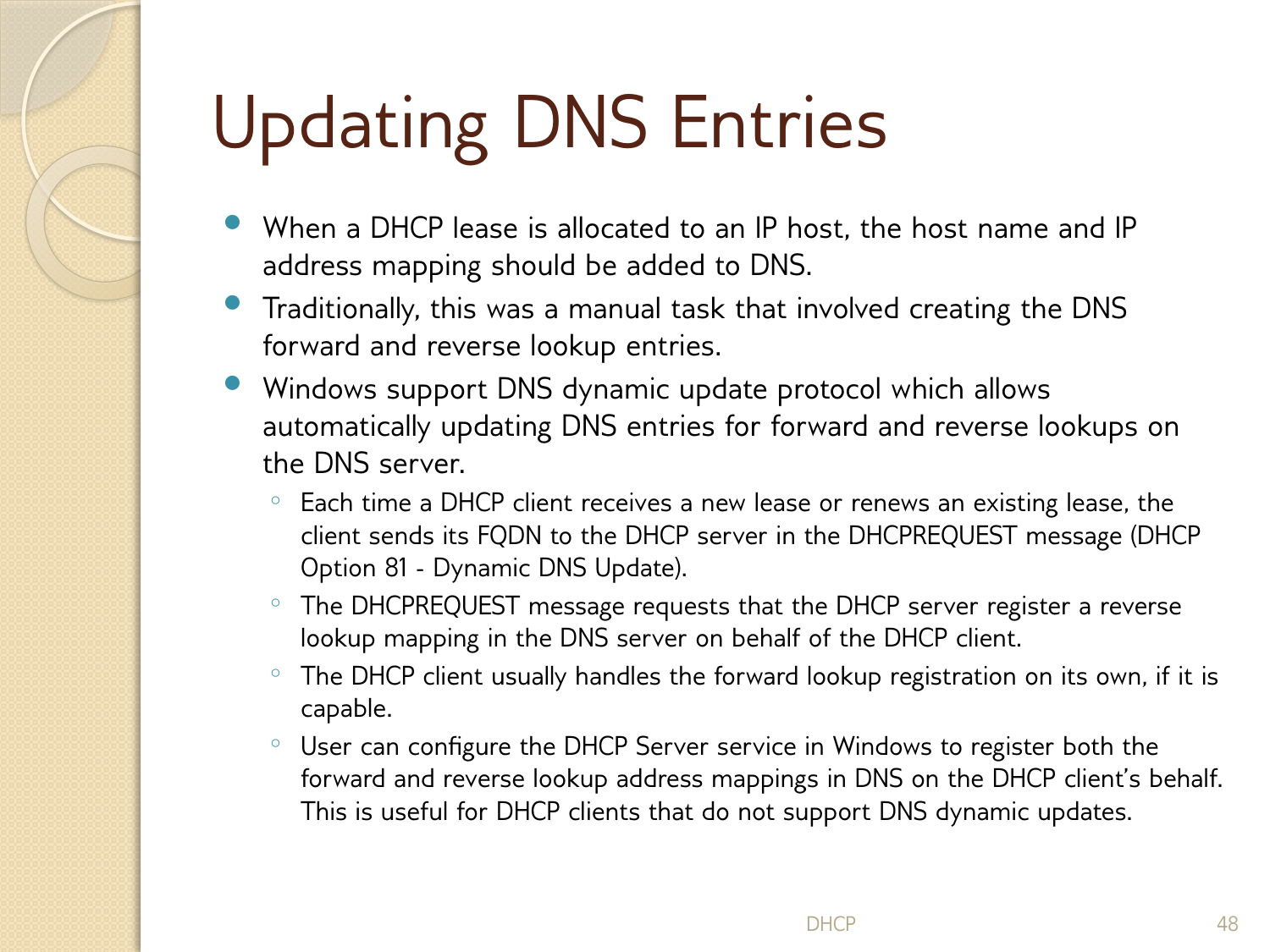

# Updating DNS Entries
When a DHCP lease is allocated to an IP host, the host name and IP address mapping should be added to DNS.
Traditionally, this was a manual task that involved creating the DNS forward and reverse lookup entries.
Windows support DNS dynamic update protocol which allows automatically updating DNS entries for forward and reverse lookups on the DNS server.
Each time a DHCP client receives a new lease or renews an existing lease, the client sends its FQDN to the DHCP server in the DHCPREQUEST message (DHCP Option 81 - Dynamic DNS Update).
The DHCPREQUEST message requests that the DHCP server register a reverse lookup mapping in the DNS server on behalf of the DHCP client.
The DHCP client usually handles the forward lookup registration on its own, if it is capable.
User can configure the DHCP Server service in Windows to register both the forward and reverse lookup address mappings in DNS on the DHCP client’s behalf. This is useful for DHCP clients that do not support DNS dynamic updates.
DHCP
48